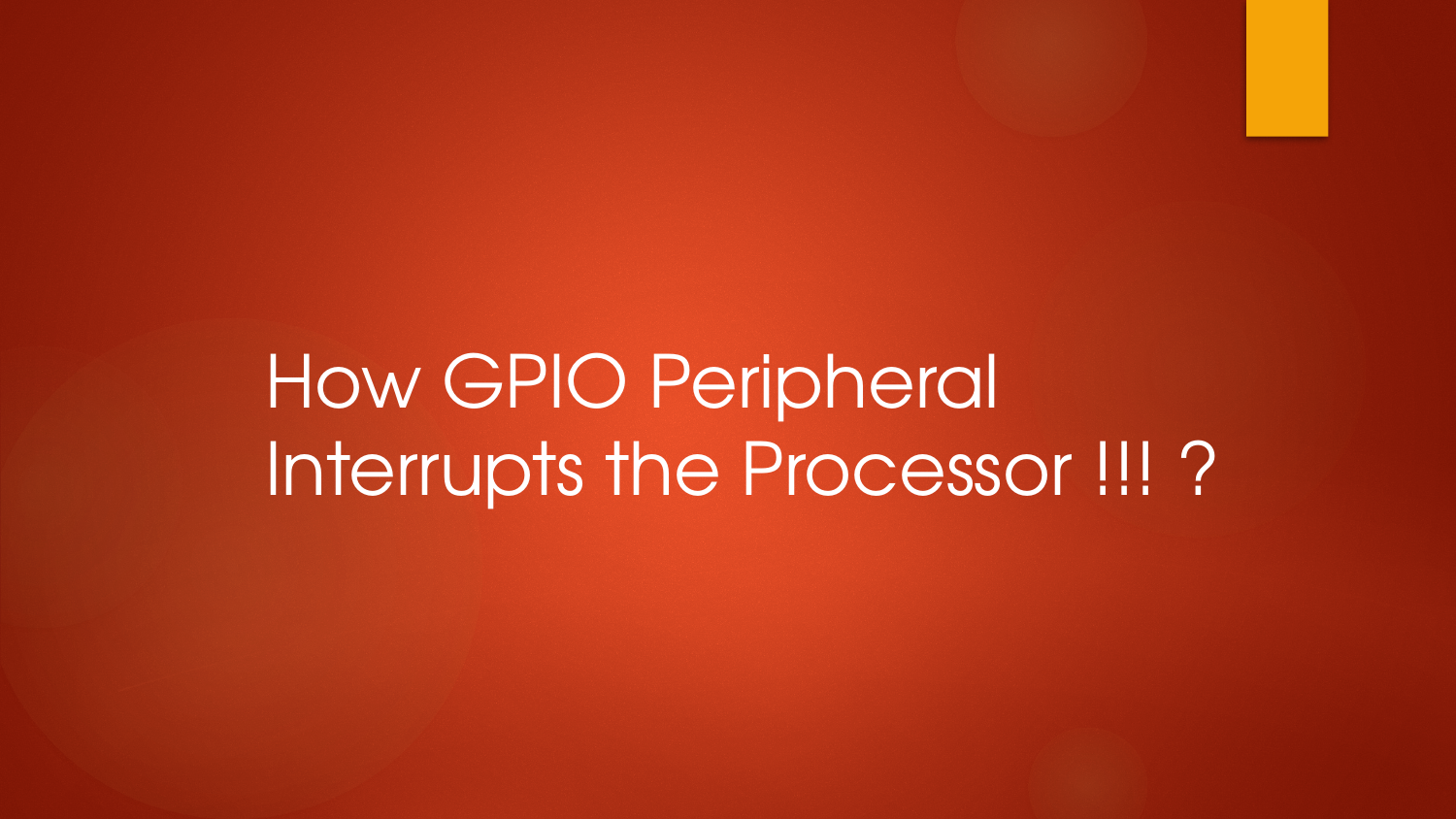

How GPIO Peripheral
Interrupts the Processor !!! ?